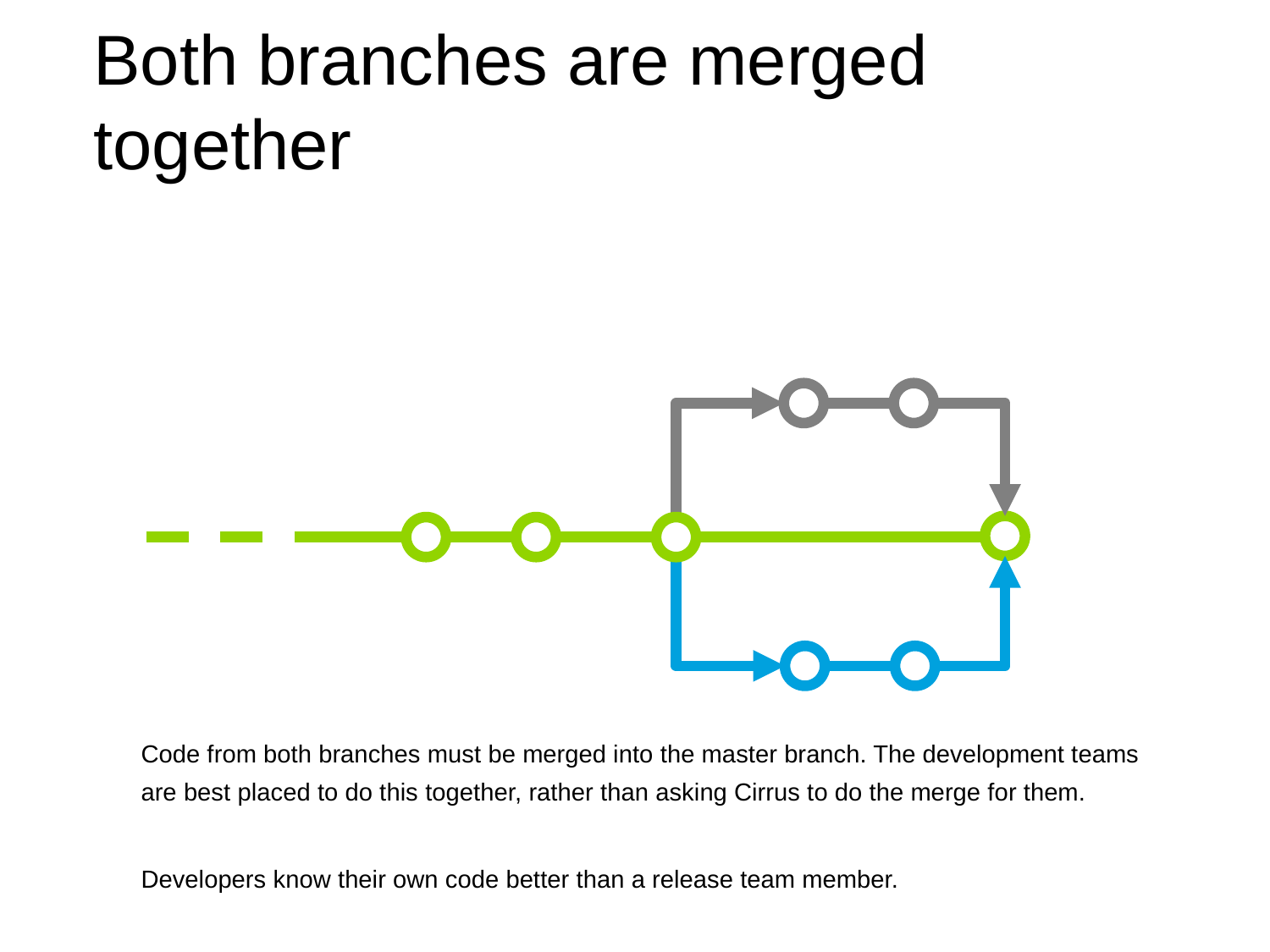

# Both branches are merged together

Code from both branches must be merged into the master branch. The development teams are best placed to do this together, rather than asking Cirrus to do the merge for them.

Developers know their own code better than a release team member.